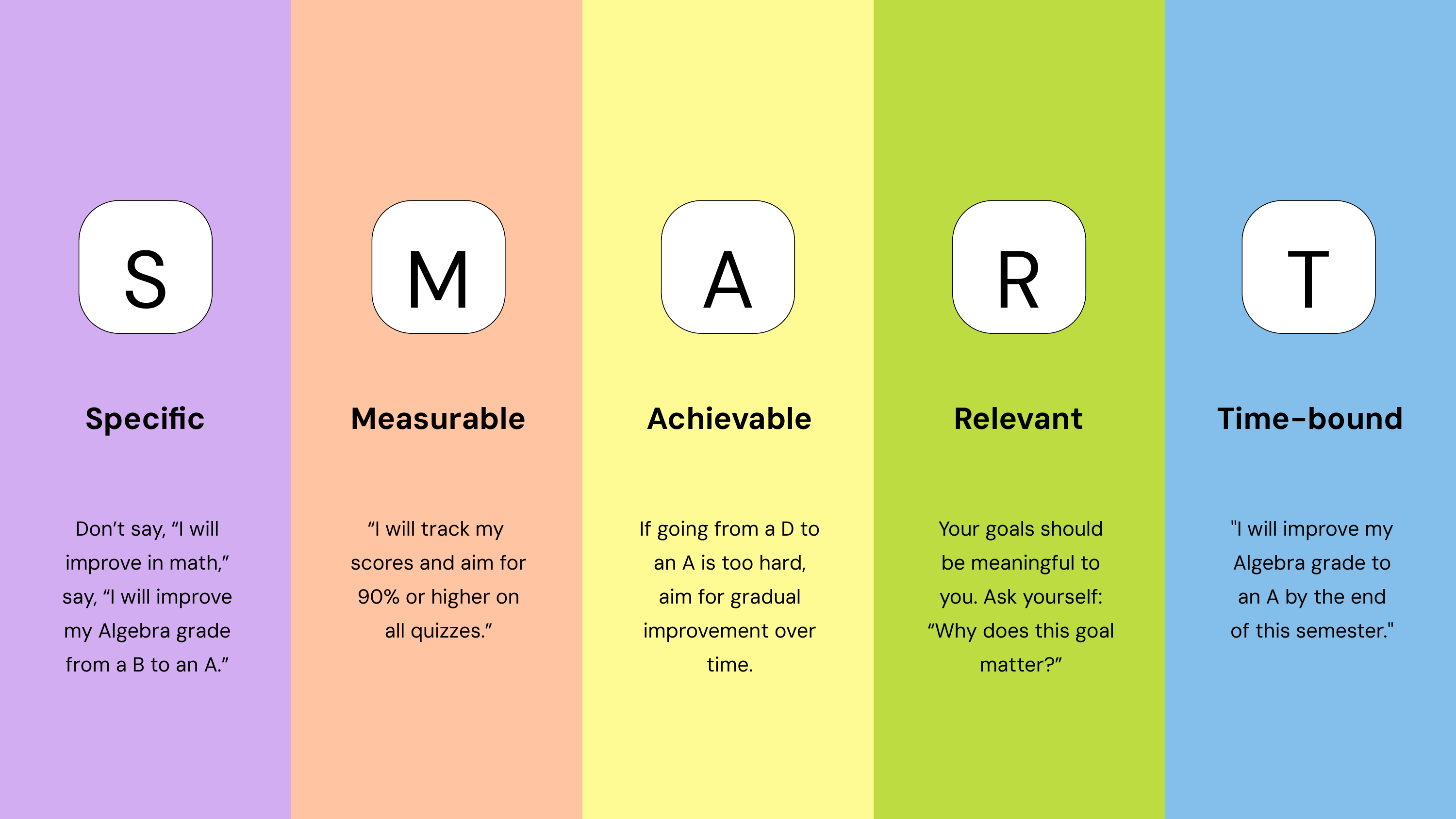

S

M

A

R

T
Specific
Measurable
Achievable
Relevant
Time-bound
Don’t say, “I will improve in math,” say, “I will improve my Algebra grade from a B to an A.”
“I will track my  scores and aim for 90% or higher on all quizzes.”
If going from a D to an A is too hard, aim for gradual improvement over time.
Your goals should be meaningful to you. Ask yourself: “Why does this goal matter?”
"I will improve my Algebra grade to an A by the end of this semester."